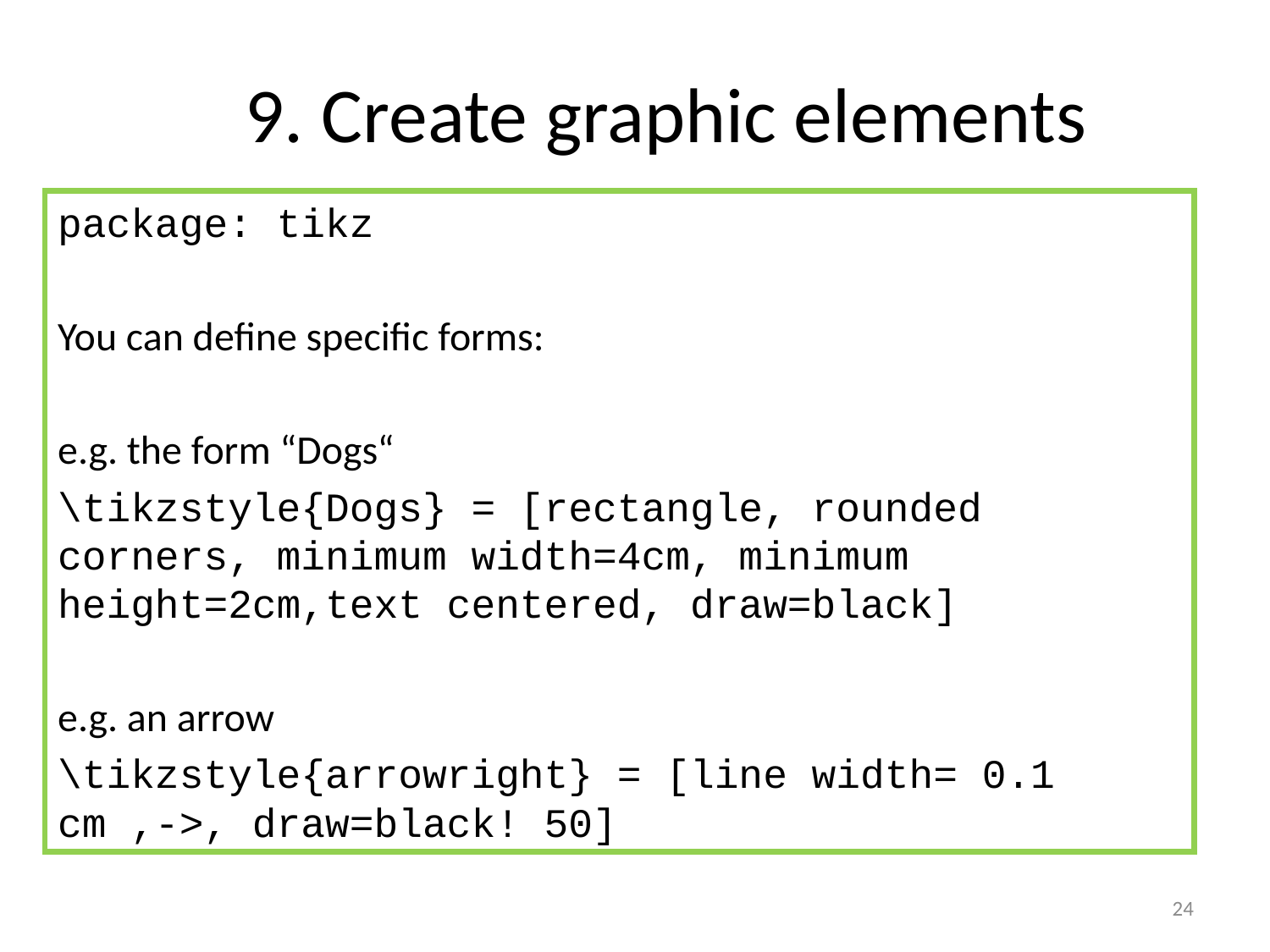

# 9. Create graphic elements
package: tikz

You can define specific forms:

e.g. the form “Dogs“
\tikzstyle{Dogs} = [rectangle, rounded corners, minimum width=4cm, minimum height=2cm,text centered, draw=black]

e.g. an arrow
\tikzstyle{arrowright} = [line width= 0.1 cm ,->, draw=black! 50]

24